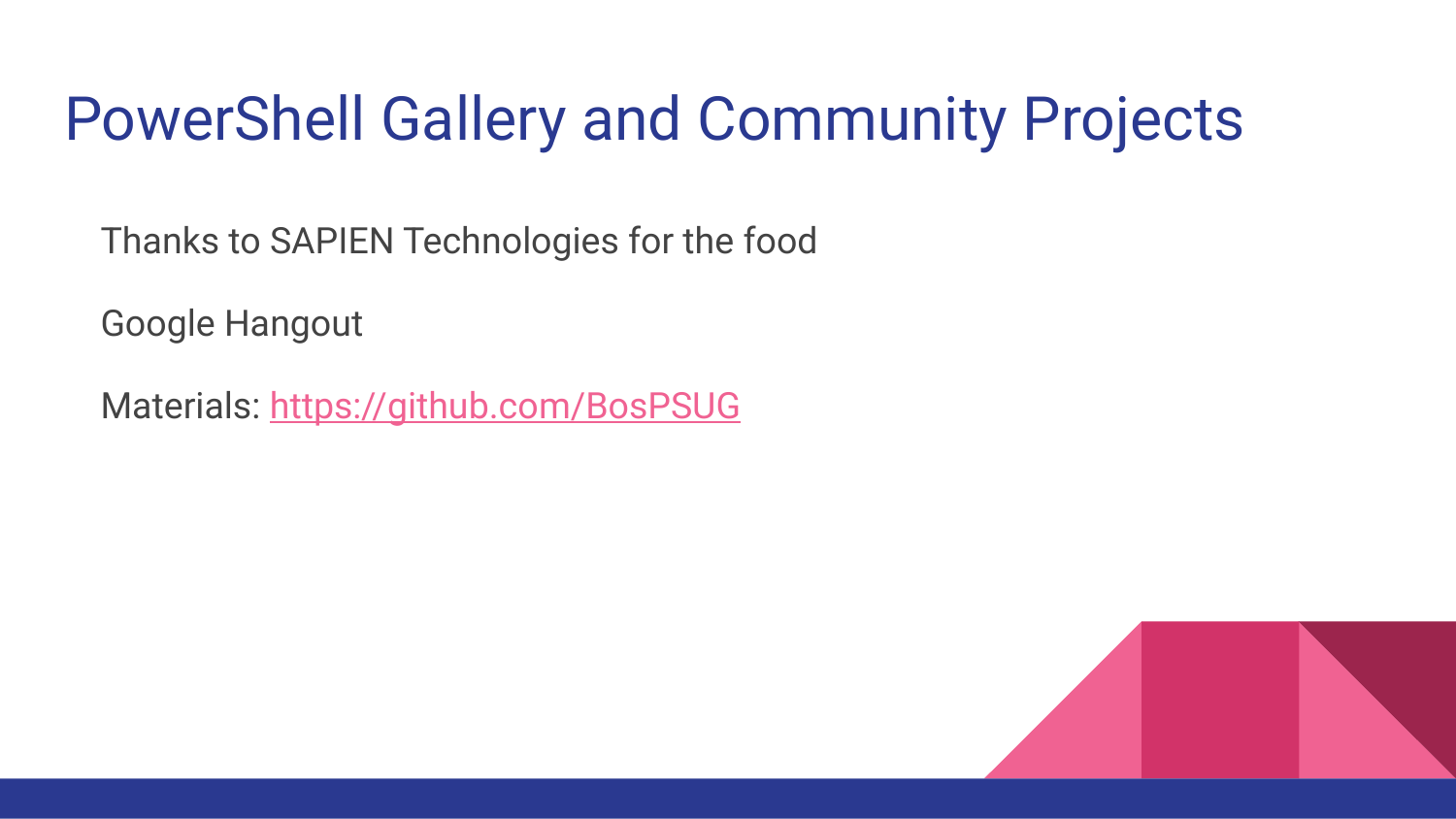

# PowerShell Gallery and Community Projects
Thanks to SAPIEN Technologies for the food
Google Hangout
Materials: https://github.com/BosPSUG